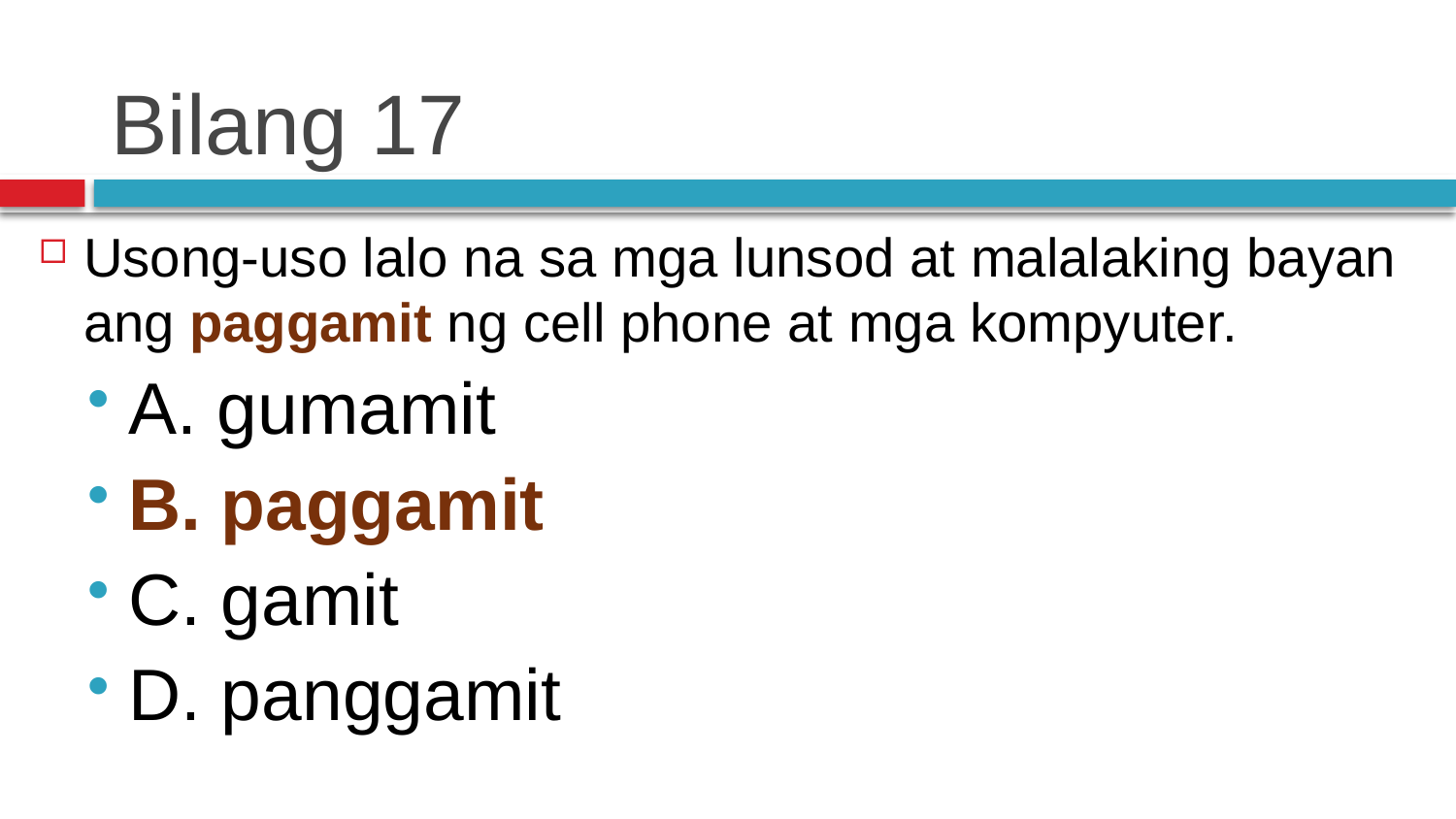

# Bilang 17
Usong-uso lalo na sa mga lunsod at malalaking bayan ang paggamit ng cell phone at mga kompyuter.
A. gumamit
B. paggamit
C. gamit
D. panggamit